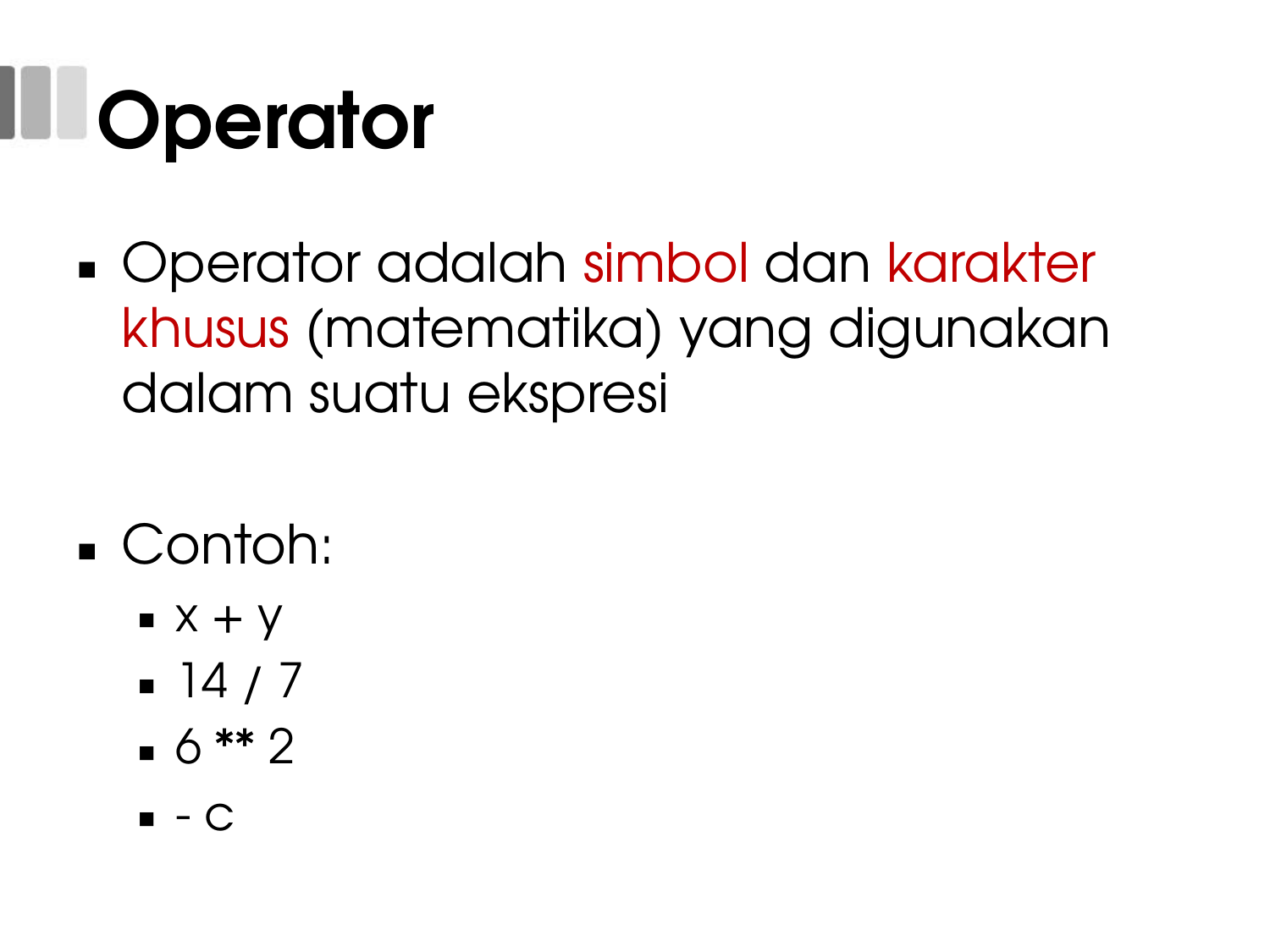

# Operator
Operator adalah simbol dan karakter khusus (matematika) yang digunakan dalam suatu ekspresi

Contoh:
x + y
14 / 7
6 ** 2
- c